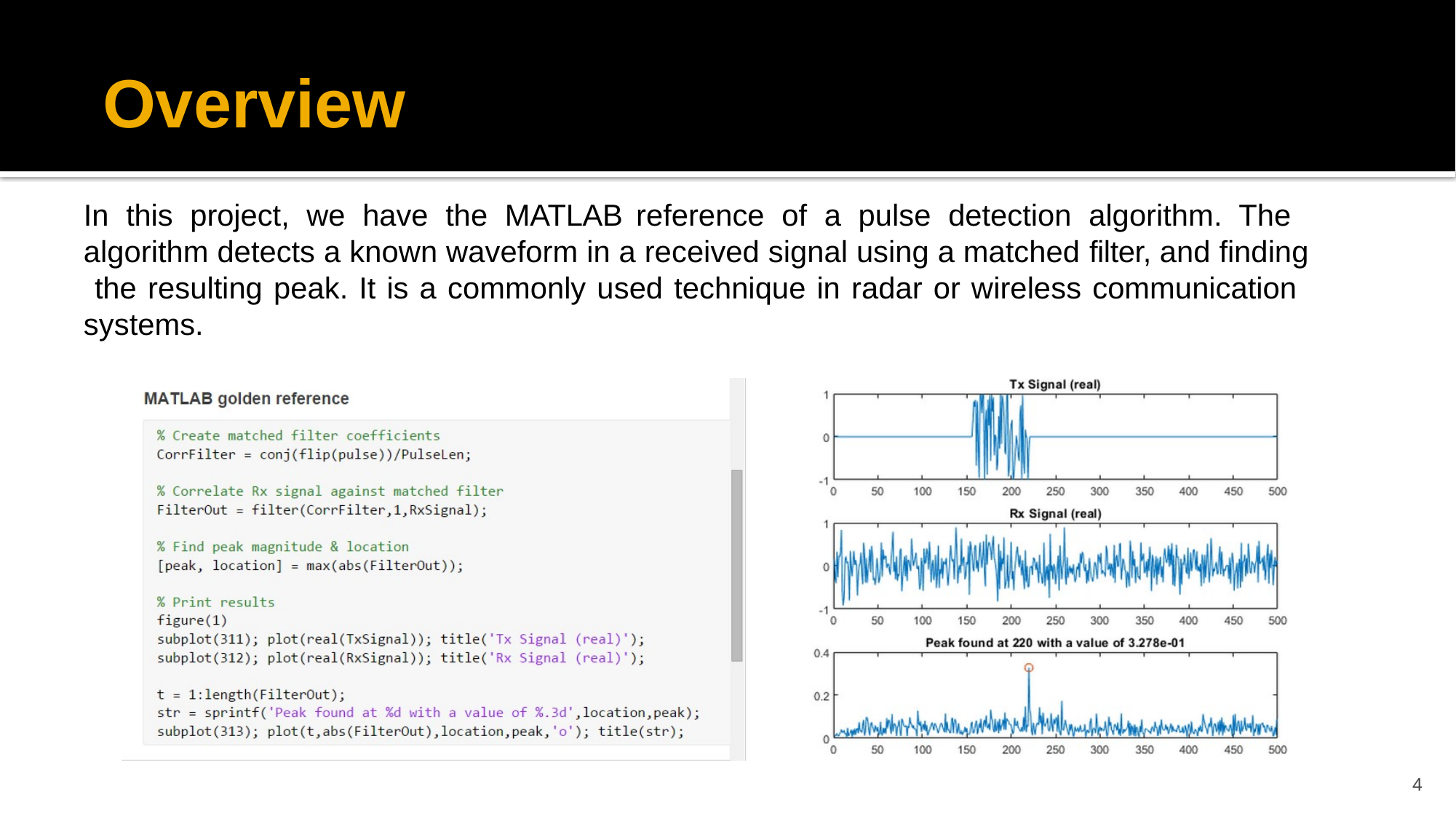

# Overview
In this project, we have the MATLAB reference of a pulse detection algorithm. The  algorithm detects a known waveform in a received signal using a matched filter, and finding  the resulting peak. It is a commonly used technique in radar or wireless communication  systems.

4